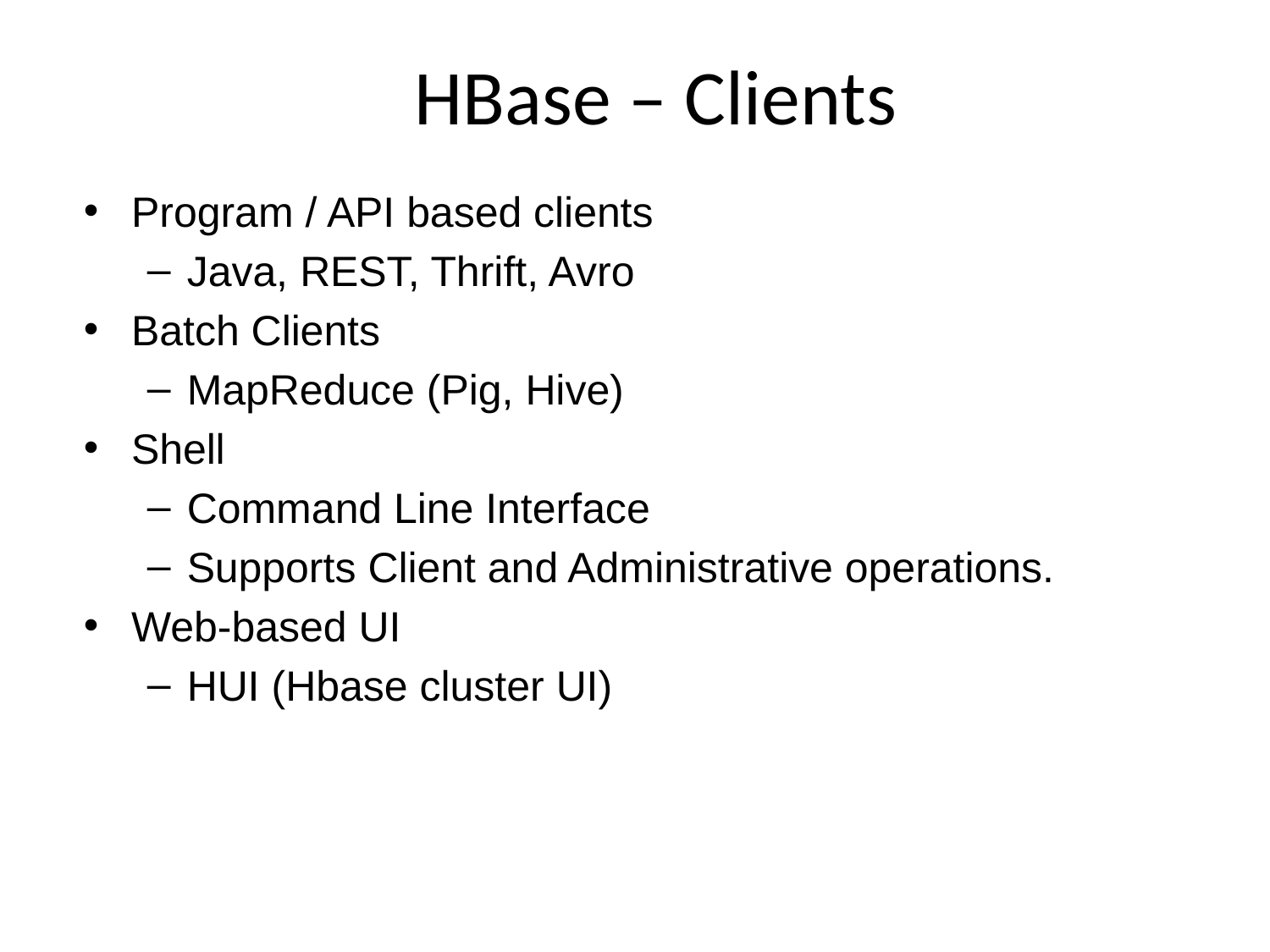

# HBase – Clients
Program / API based clients
Java, REST, Thrift, Avro
Batch Clients
MapReduce (Pig, Hive)
Shell
Command Line Interface
Supports Client and Administrative operations.
Web-based UI
HUI (Hbase cluster UI)